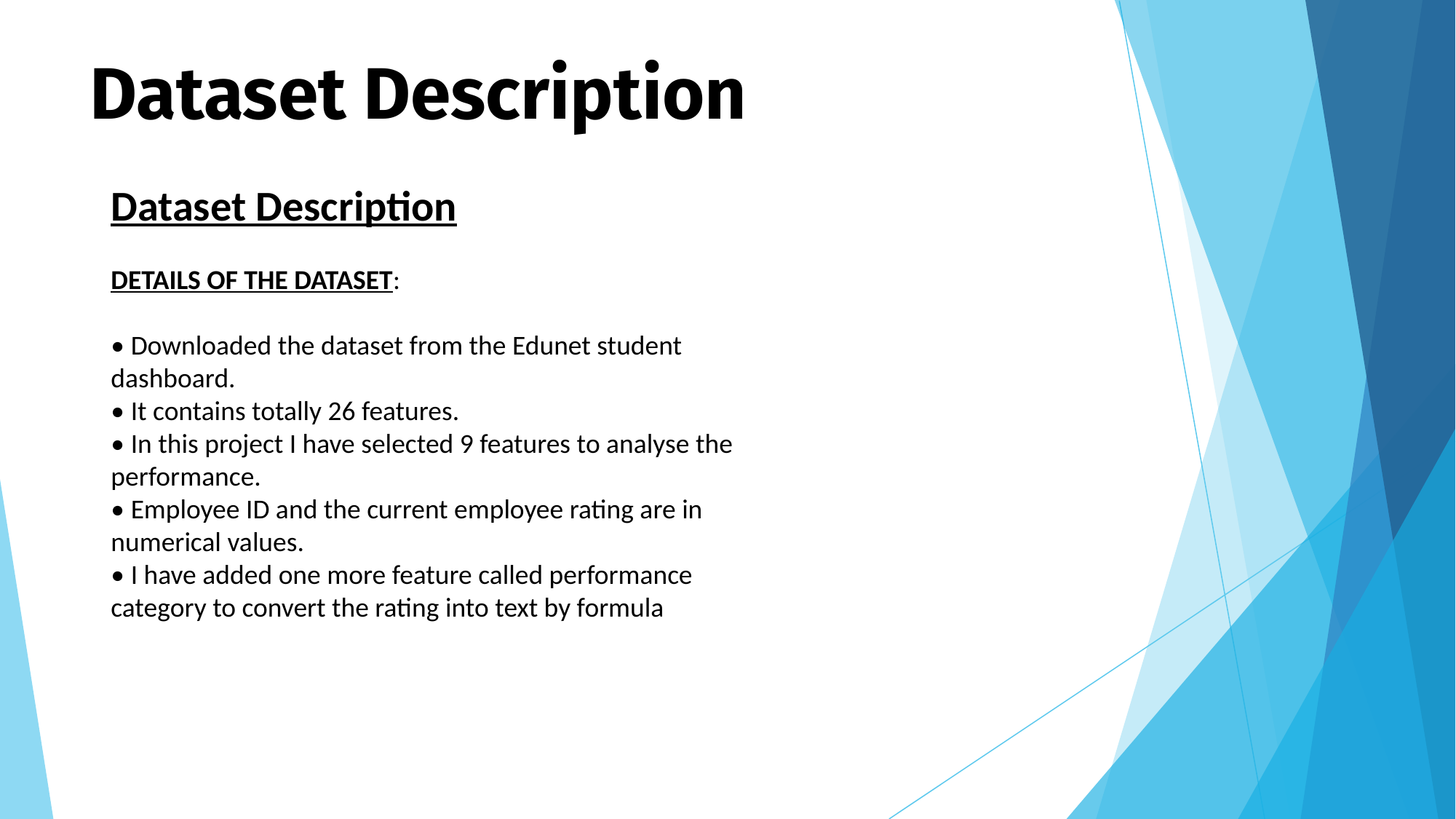

# Dataset Description
Dataset Description

DETAILS OF THE DATASET:

• Downloaded the dataset from the Edunet student
dashboard.
• It contains totally 26 features.
• In this project I have selected 9 features to analyse the
performance.
• Employee ID and the current employee rating are in
numerical values.
• I have added one more feature called performance
category to convert the rating into text by formula